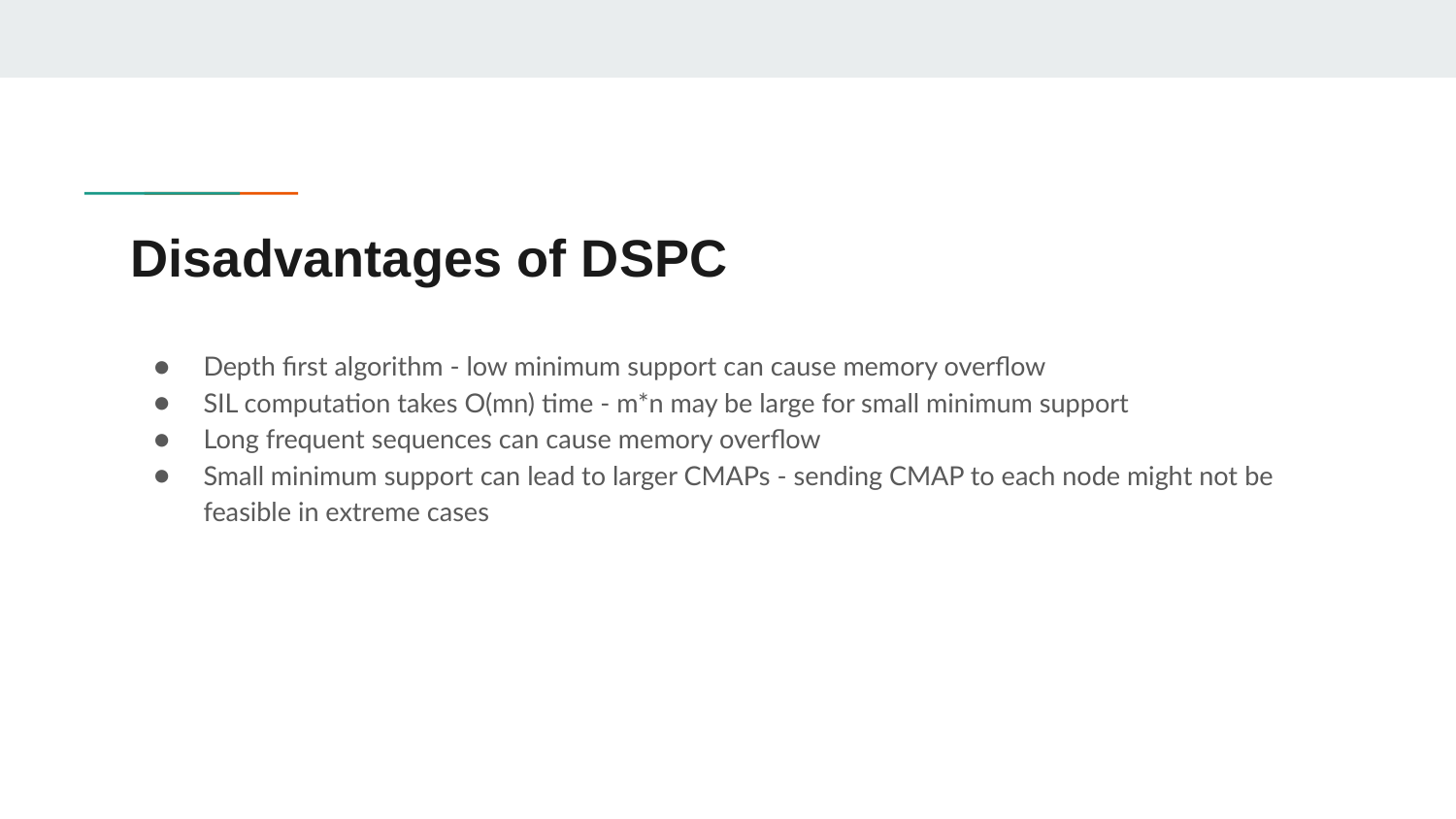

# Disadvantages of DSPC
Depth first algorithm - low minimum support can cause memory overflow
SIL computation takes O(mn) time - m*n may be large for small minimum support
Long frequent sequences can cause memory overflow
Small minimum support can lead to larger CMAPs - sending CMAP to each node might not be feasible in extreme cases